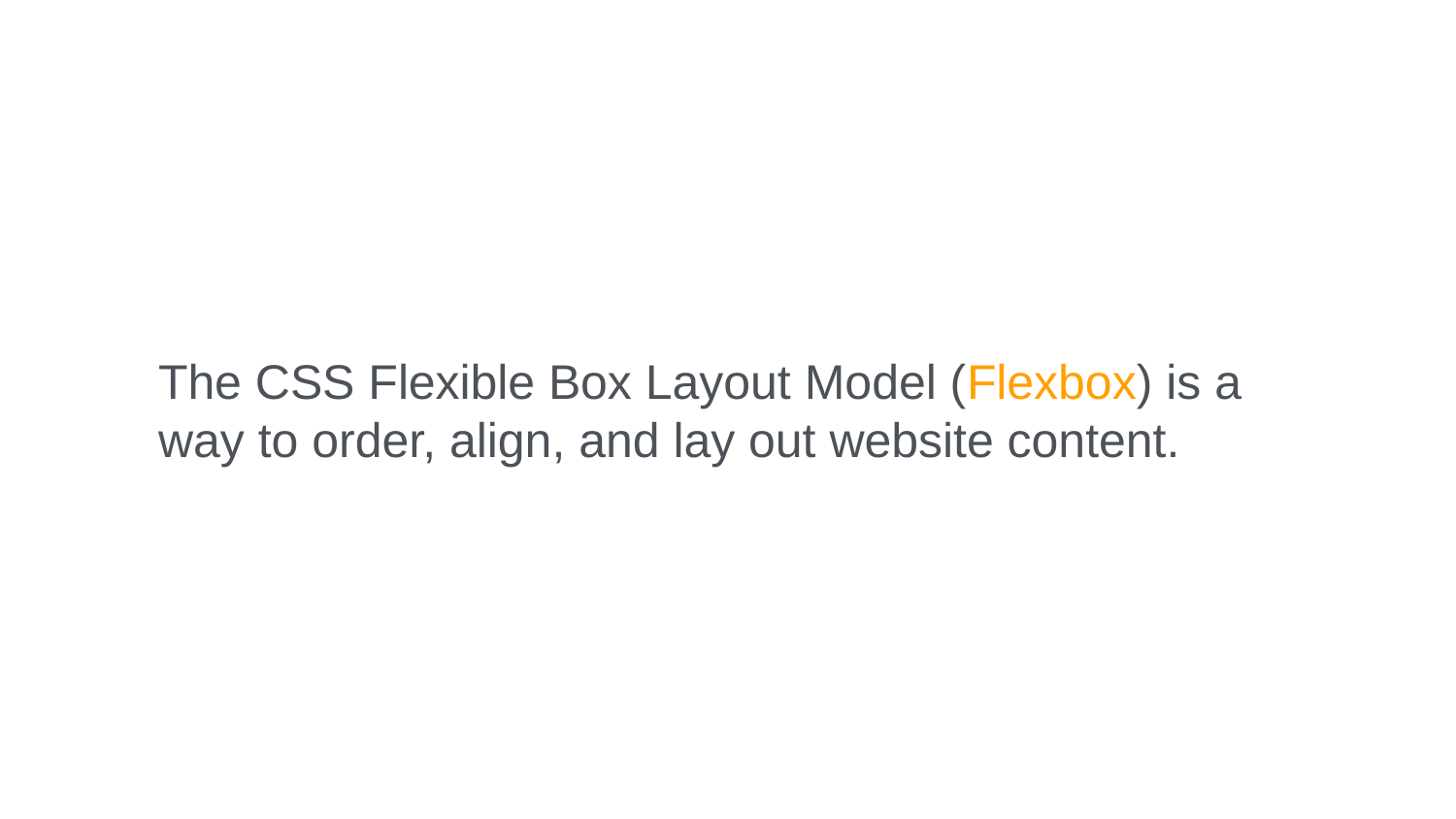

The CSS Flexible Box Layout Model (Flexbox) is a way to order, align, and lay out website content.